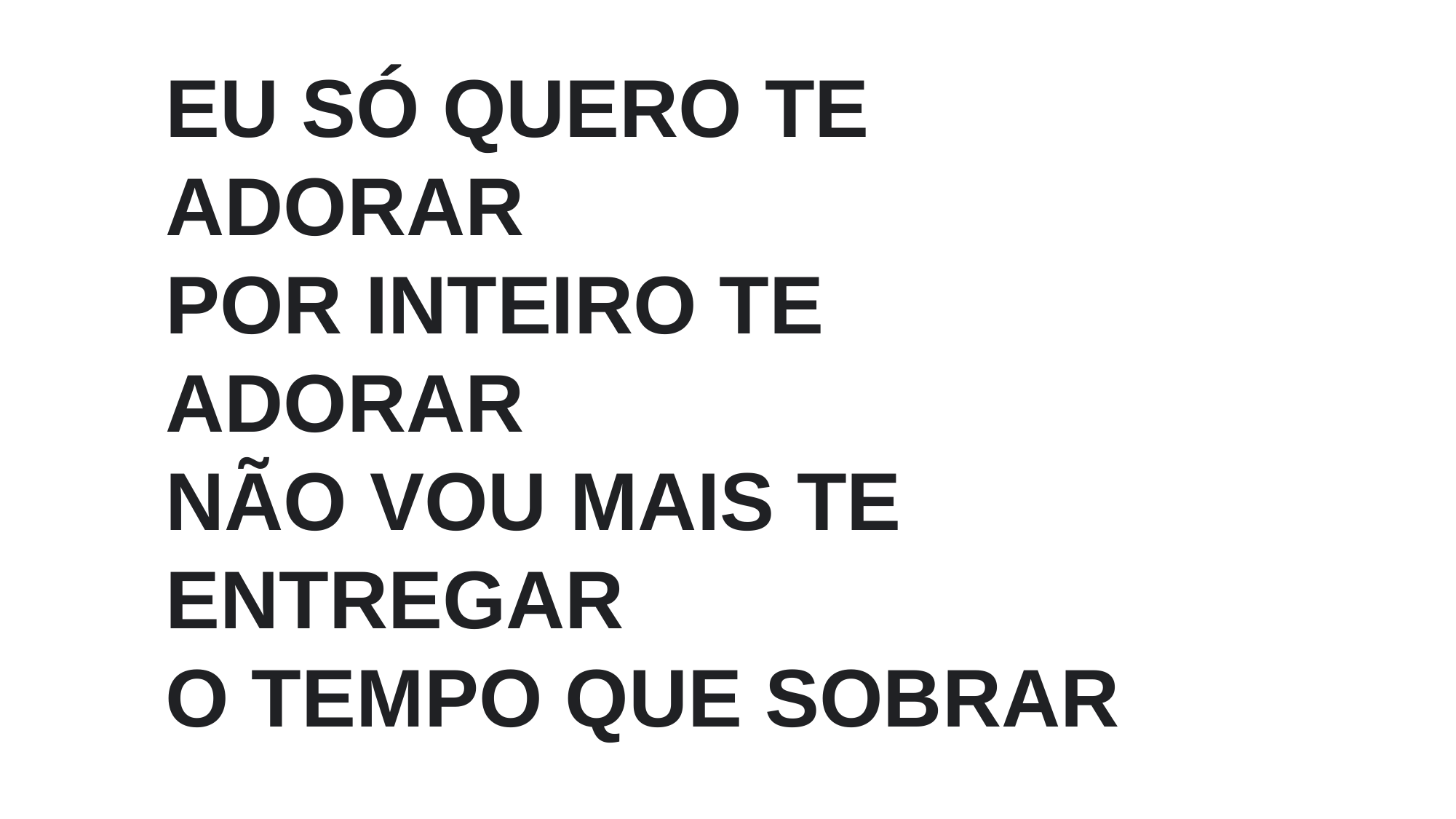

EU SÓ QUERO TE ADORAR
POR INTEIRO TE ADORAR
NÃO VOU MAIS TE ENTREGAR
O TEMPO QUE SOBRAR